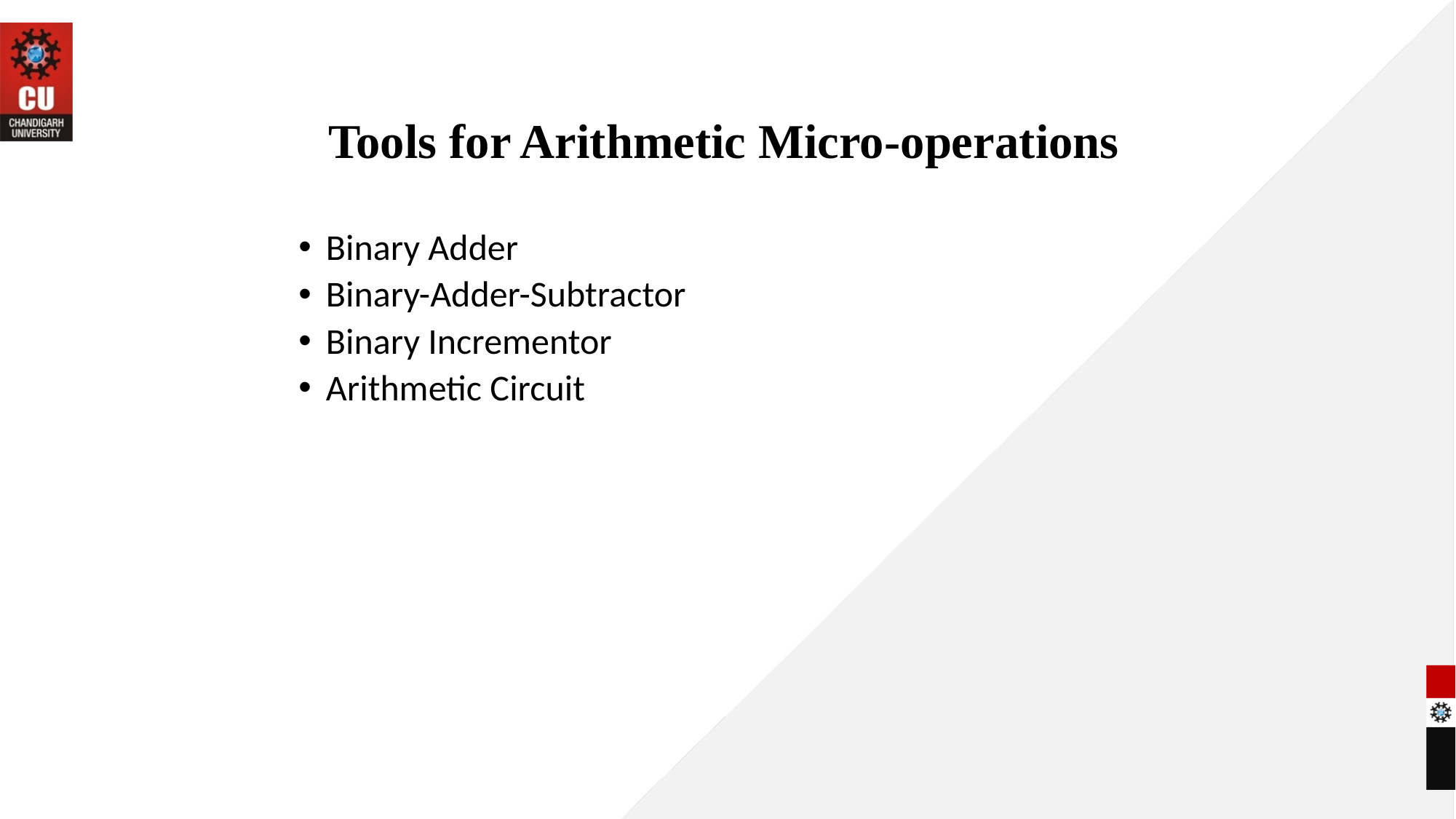

Tools for Arithmetic Micro-operations

Binary Adder
Binary-Adder-Subtractor
Binary Incrementor
Arithmetic Circuit